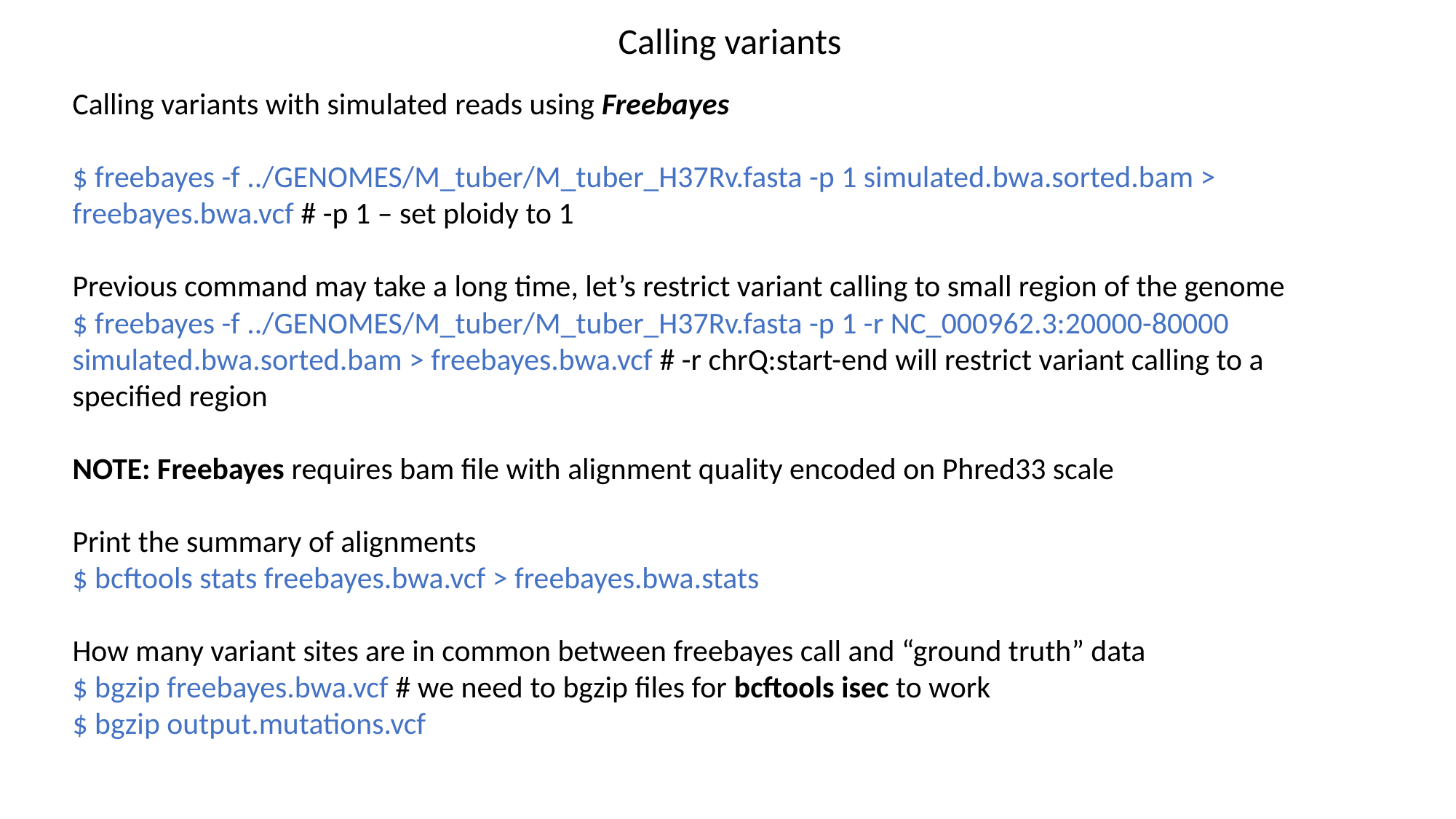

Calling variants
Calling variants with simulated reads using Freebayes

$ freebayes -f ../GENOMES/M_tuber/M_tuber_H37Rv.fasta -p 1 simulated.bwa.sorted.bam > freebayes.bwa.vcf # -p 1 – set ploidy to 1

Previous command may take a long time, let’s restrict variant calling to small region of the genome
$ freebayes -f ../GENOMES/M_tuber/M_tuber_H37Rv.fasta -p 1 -r NC_000962.3:20000-80000 simulated.bwa.sorted.bam > freebayes.bwa.vcf # -r chrQ:start-end will restrict variant calling to a specified region

NOTE: Freebayes requires bam file with alignment quality encoded on Phred33 scale

Print the summary of alignments
$ bcftools stats freebayes.bwa.vcf > freebayes.bwa.stats

How many variant sites are in common between freebayes call and “ground truth” data
$ bgzip freebayes.bwa.vcf # we need to bgzip files for bcftools isec to work
$ bgzip output.mutations.vcf